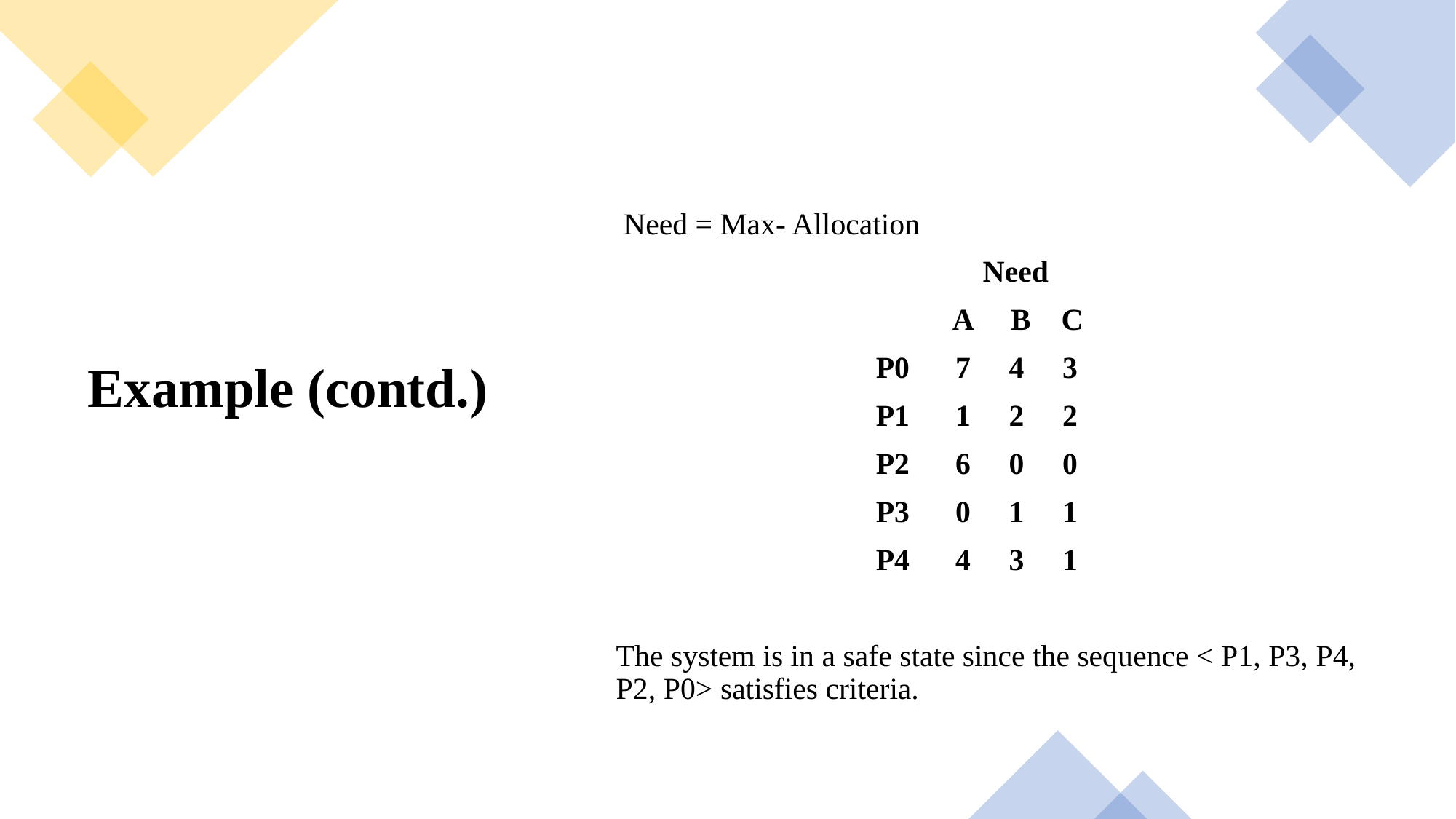

Need = Max- Allocation
                                                Need
                                            A     B    C
                                  P0      7     4     3
                                  P1      1     2     2
                                  P2      6     0     0
                                  P3      0     1     1
                                  P4      4     3     1

The system is in a safe state since the sequence < P1, P3, P4, P2, P0> satisfies criteria.
# Example (contd.)